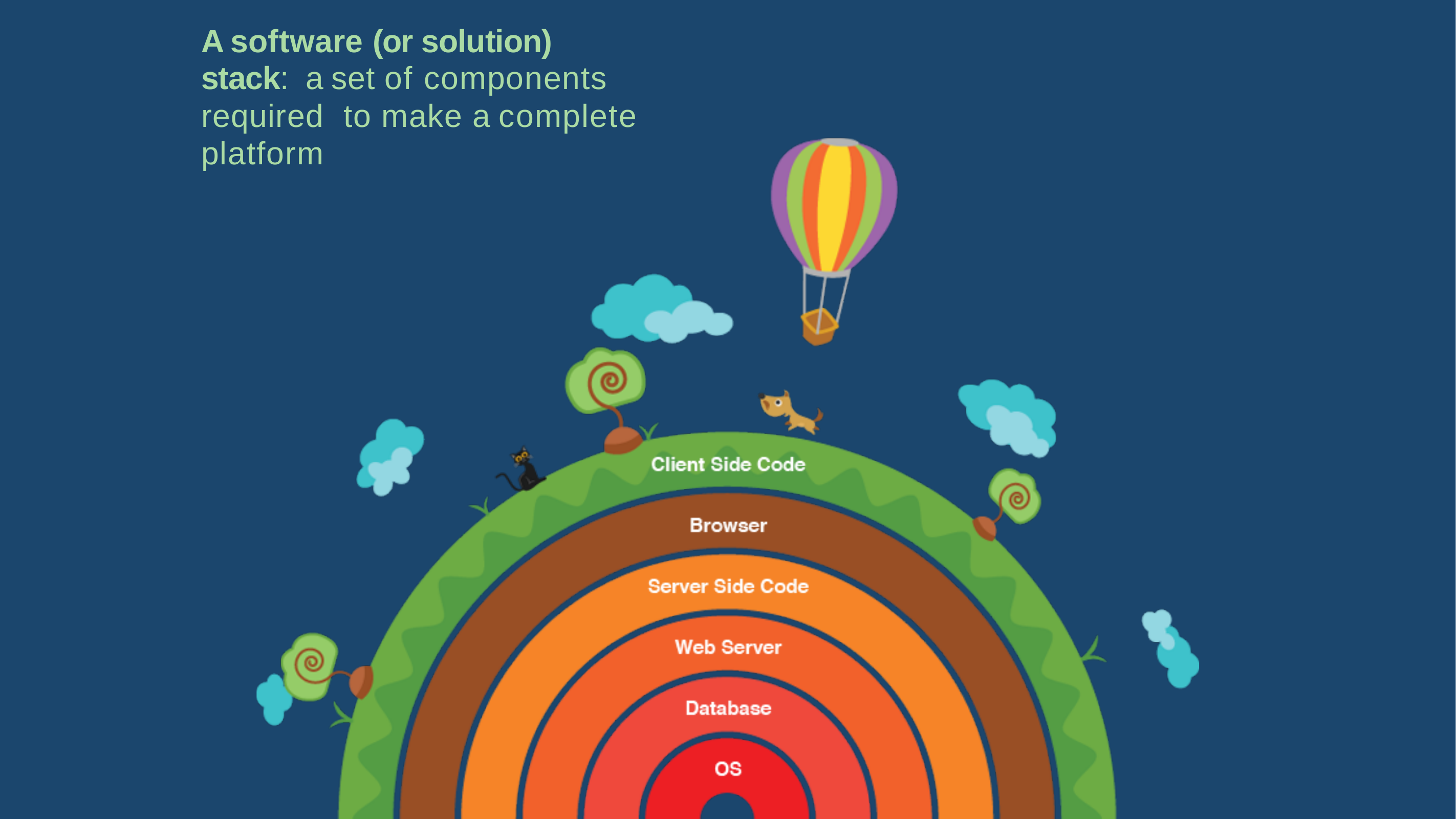

A software (or solution) stack:  a set of components required  to make a complete platform